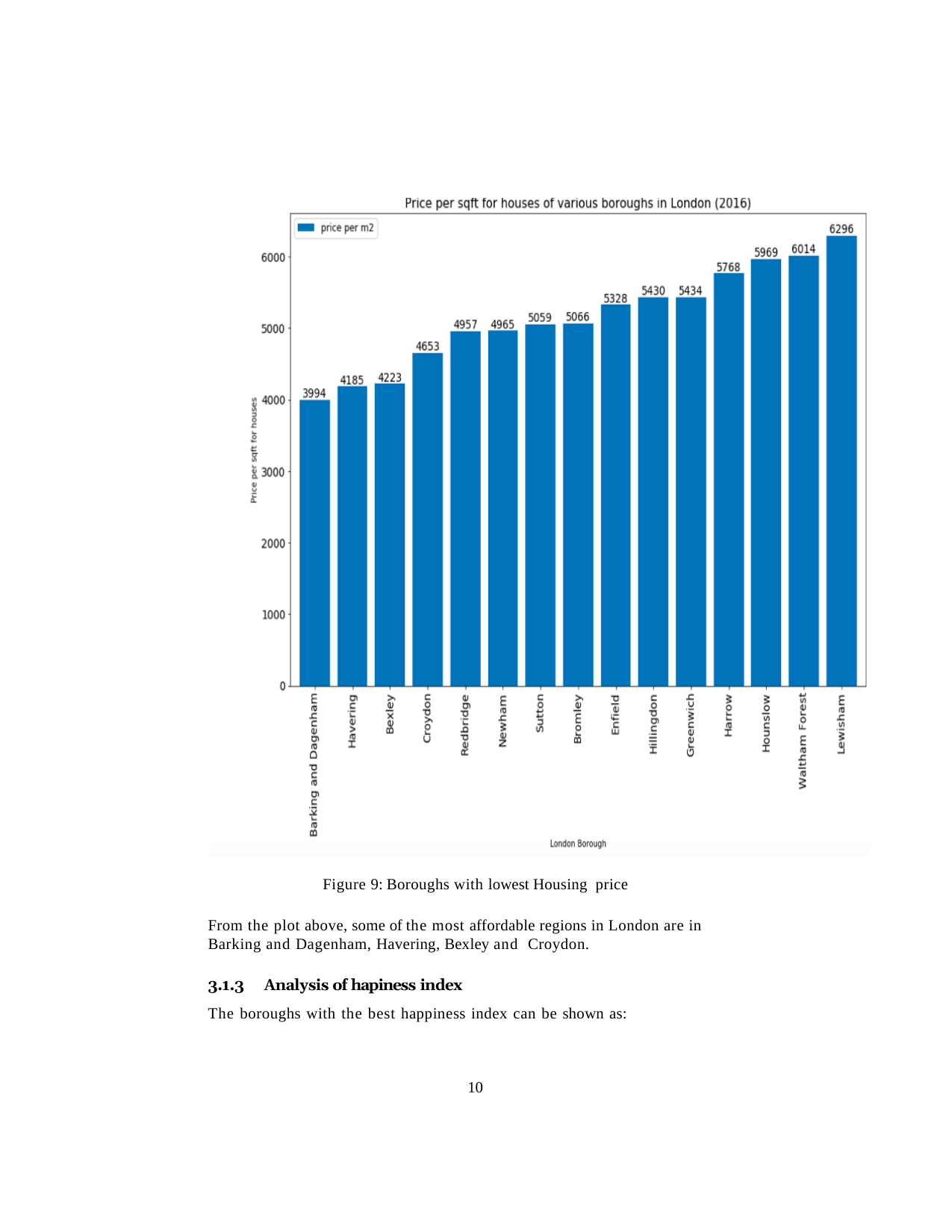

Figure 9: Boroughs with lowest Housing price

From the plot above, some of the most affordable regions in London are in  Barking and Dagenham, Havering, Bexley and Croydon.

3.1.3	Analysis of hapiness index
The boroughs with the best happiness index can be shown as:
10